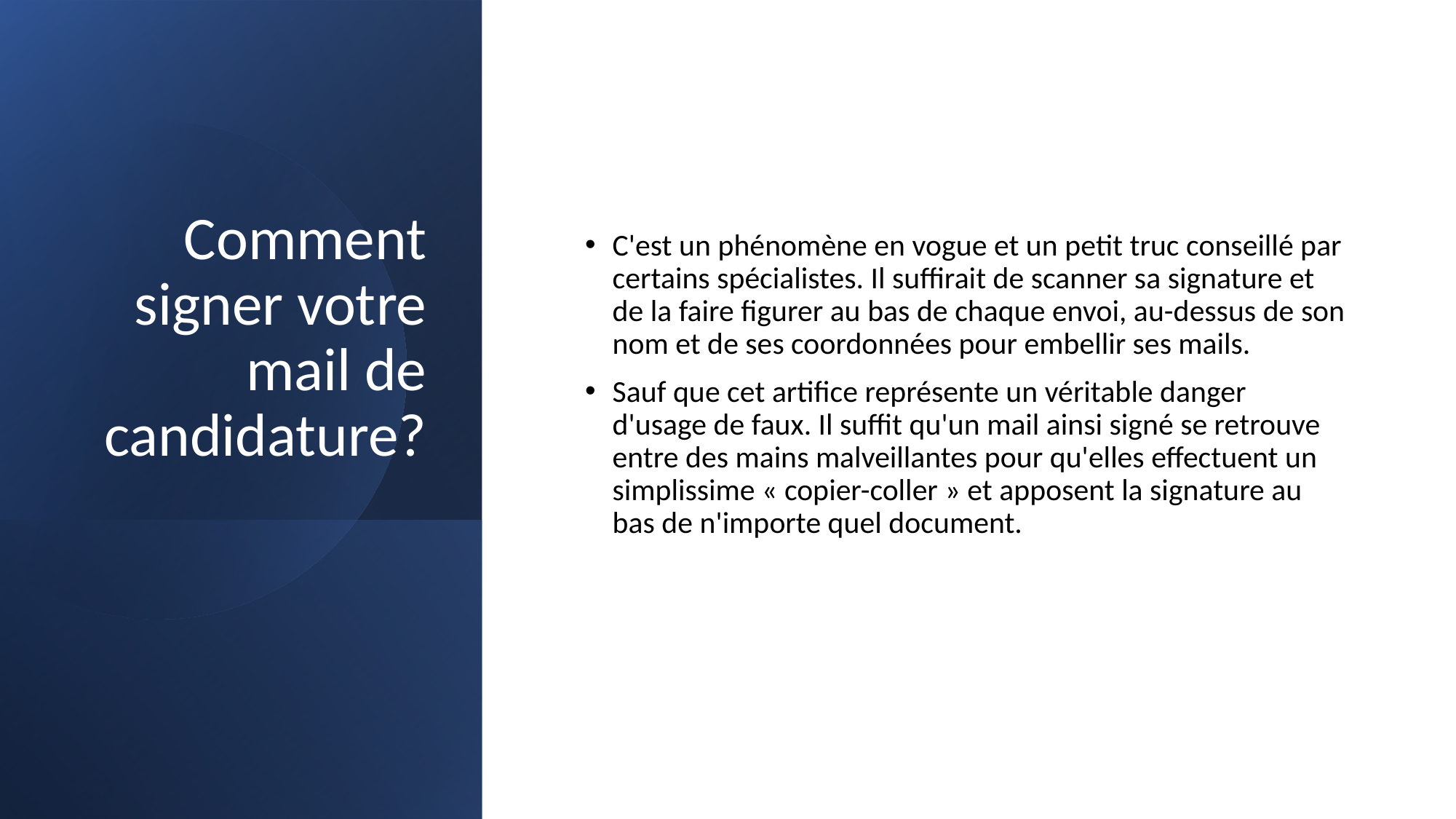

# Comment signer votre mail de candidature?
C'est un phénomène en vogue et un petit truc conseillé par certains spécialistes. Il suffirait de scanner sa signature et de la faire figurer au bas de chaque envoi, au-dessus de son nom et de ses coordonnées pour embellir ses mails.
Sauf que cet artifice représente un véritable danger d'usage de faux. Il suffit qu'un mail ainsi signé se retrouve entre des mains malveillantes pour qu'elles effectuent un simplissime « copier-coller » et apposent la signature au bas de n'importe quel document.